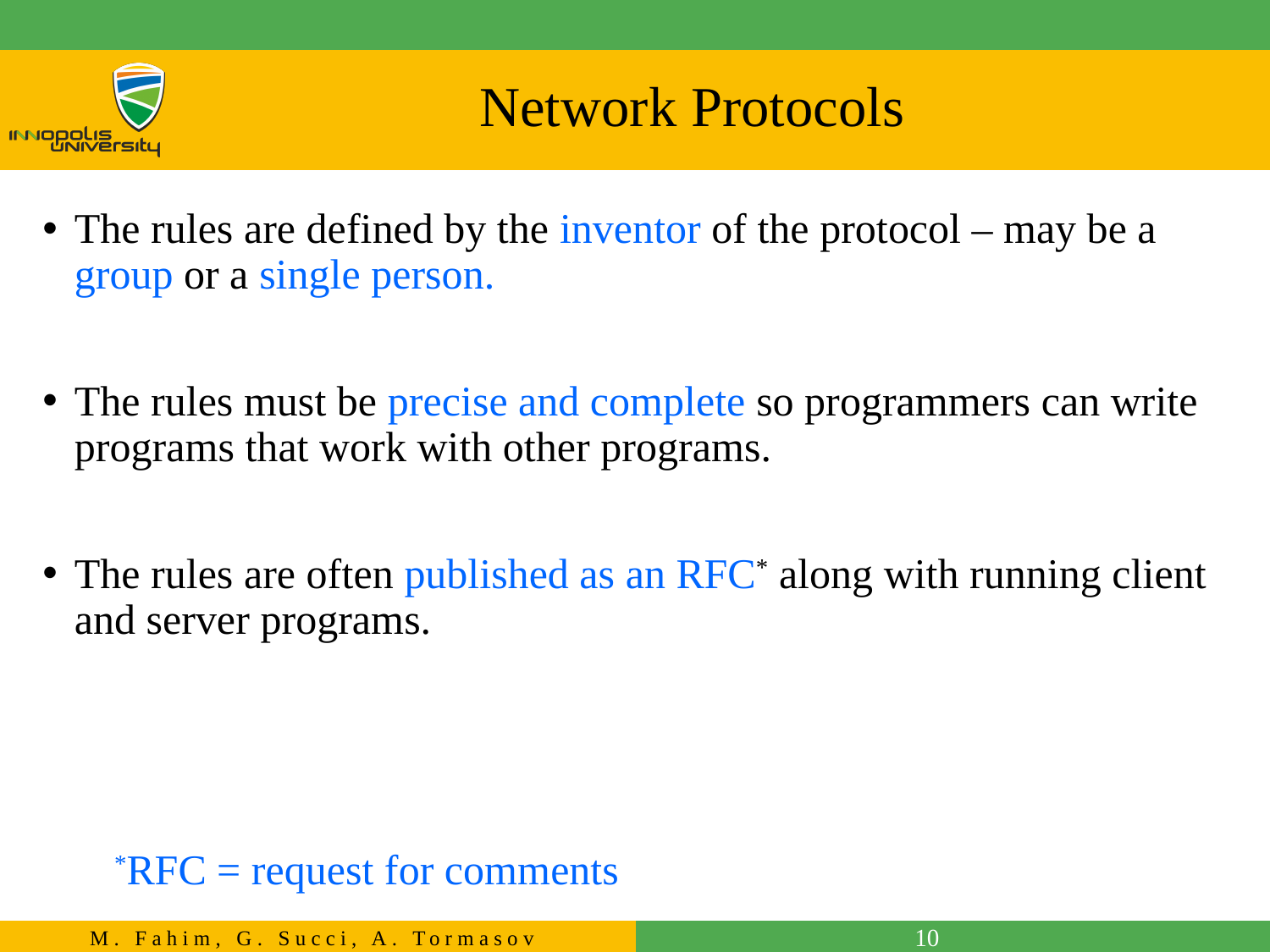

# Network Protocols
The rules are defined by the inventor of the protocol – may be a group or a single person.

The rules must be precise and complete so programmers can write programs that work with other programs.

The rules are often published as an RFC* along with running client and server programs.

*RFC = request for comments
10